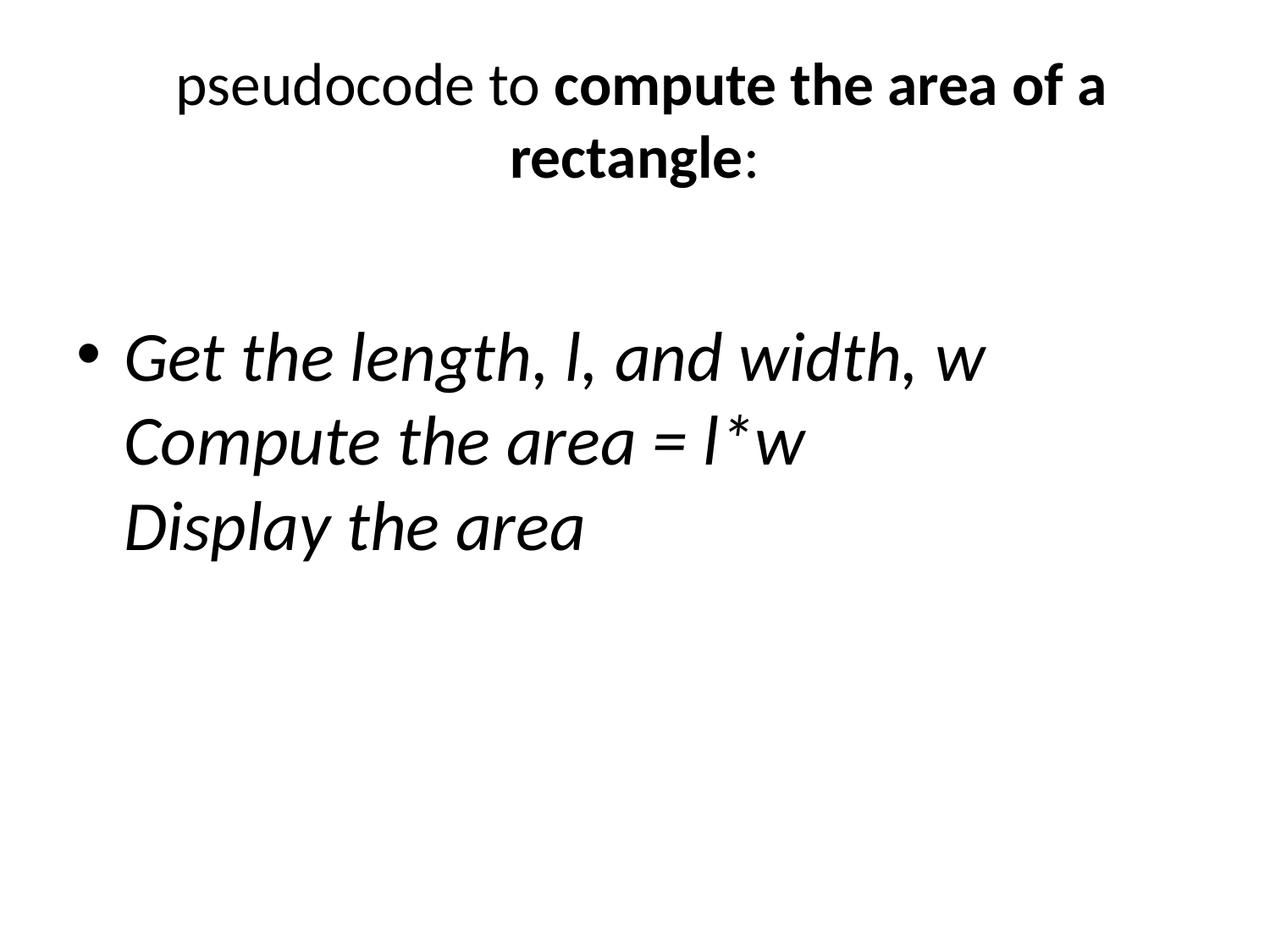

# pseudocode to compute the area of a rectangle:

Get the length, l, and width, w
Compute the area = l*w
Display the area